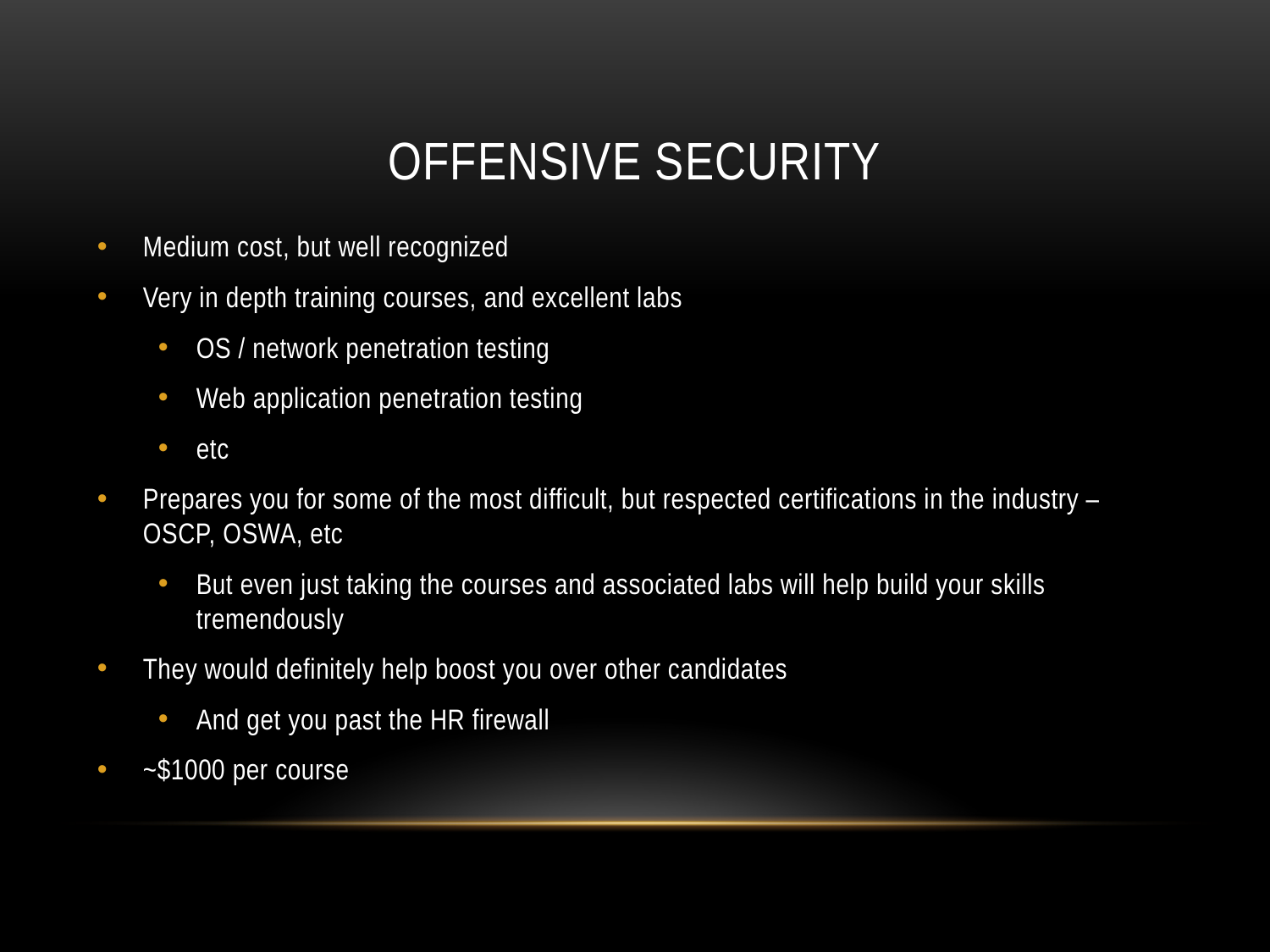

# Offensive Security
Medium cost, but well recognized
Very in depth training courses, and excellent labs
OS / network penetration testing
Web application penetration testing
etc
Prepares you for some of the most difficult, but respected certifications in the industry – OSCP, OSWA, etc
But even just taking the courses and associated labs will help build your skills tremendously
They would definitely help boost you over other candidates
And get you past the HR firewall
~$1000 per course